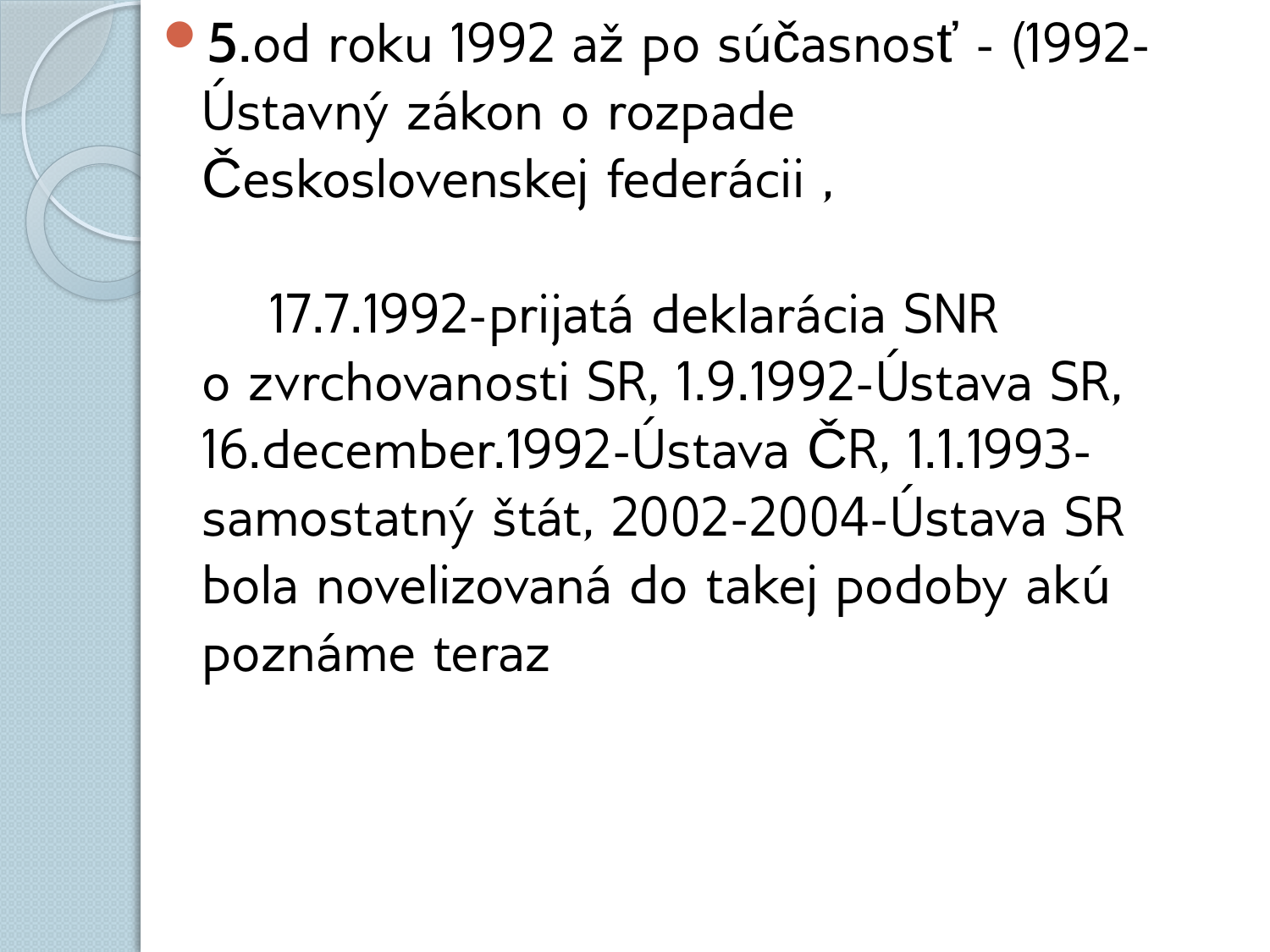

5.od roku 1992 až po súčasnosť - (1992-Ústavný zákon o rozpade Československej federácii ,                                                                                  17.7.1992-prijatá deklarácia SNR o zvrchovanosti SR, 1.9.1992-Ústava SR, 16.december.1992-Ústava ČR, 1.1.1993-samostatný štát, 2002-2004-Ústava SR bola novelizovaná do takej podoby akú poznáme teraz